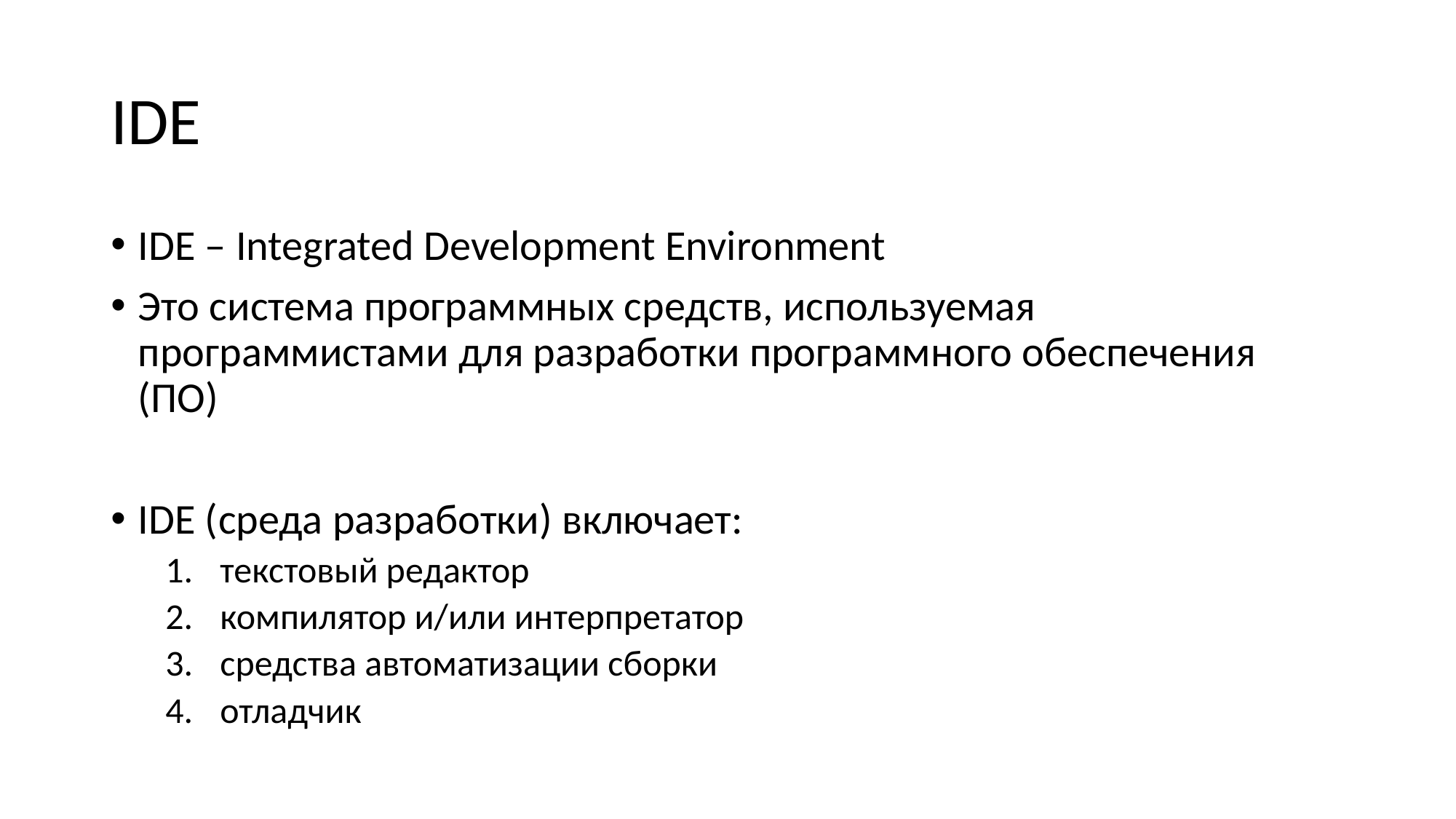

# IDE
IDE – Integrated Development Environment
Это система программных средств, используемая программистами для разработки программного обеспечения (ПО)

IDE (среда разработки) включает:
текстовый редактор
компилятор и/или интерпретатор
средства автоматизации сборки
отладчик